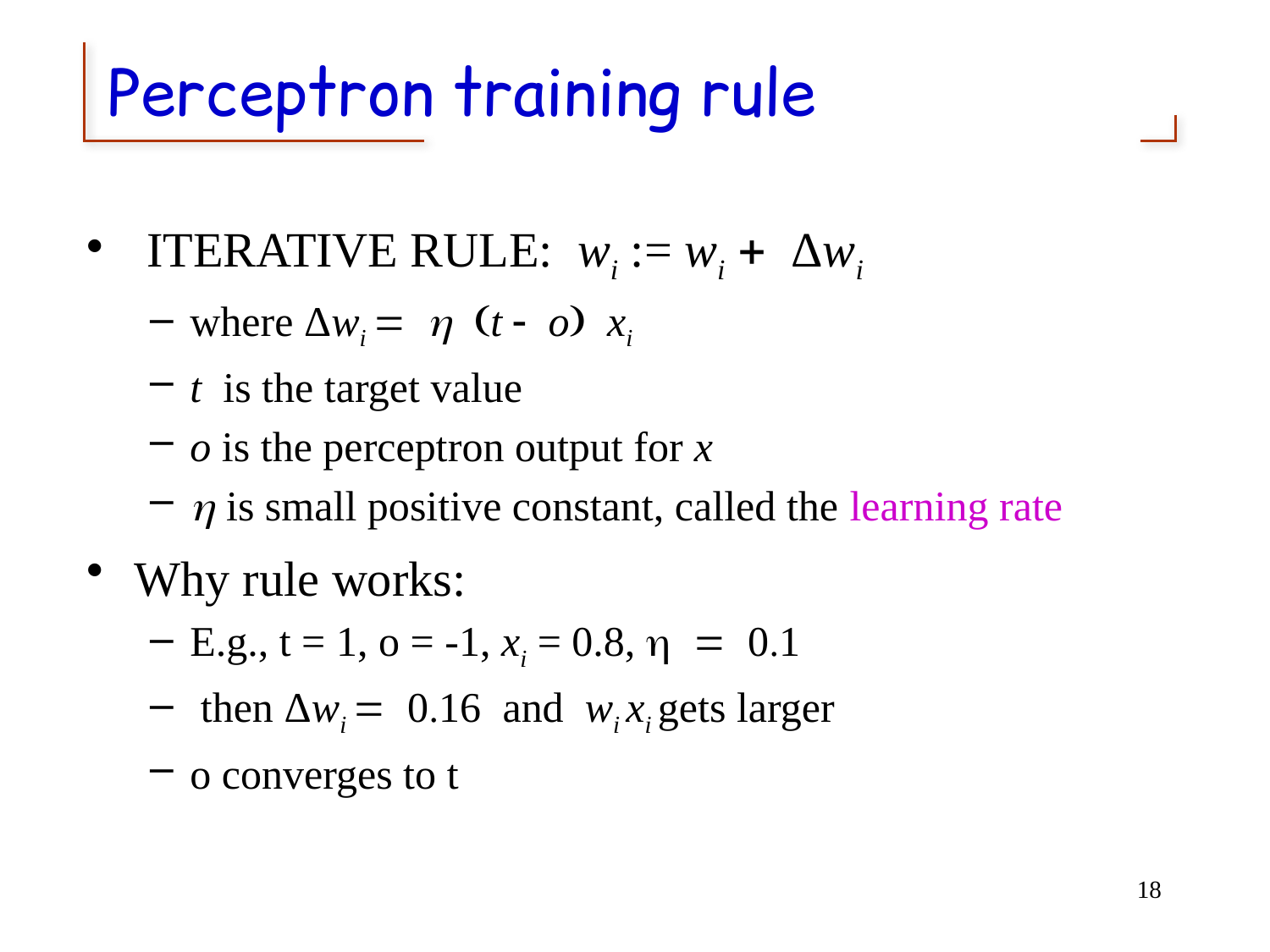

# Perceptron training rule
 ITERATIVE RULE:  wi := wi + Δwi
where Δwi = η (t − o) xi
t  is the target value
o is the perceptron output for x
η is small positive constant, called the learning rate
Why rule works:
E.g., t = 1, o = -1, xi = 0.8, η = 0.1
 then Δwi = 0.16 and wi xi gets larger
o converges to t

18